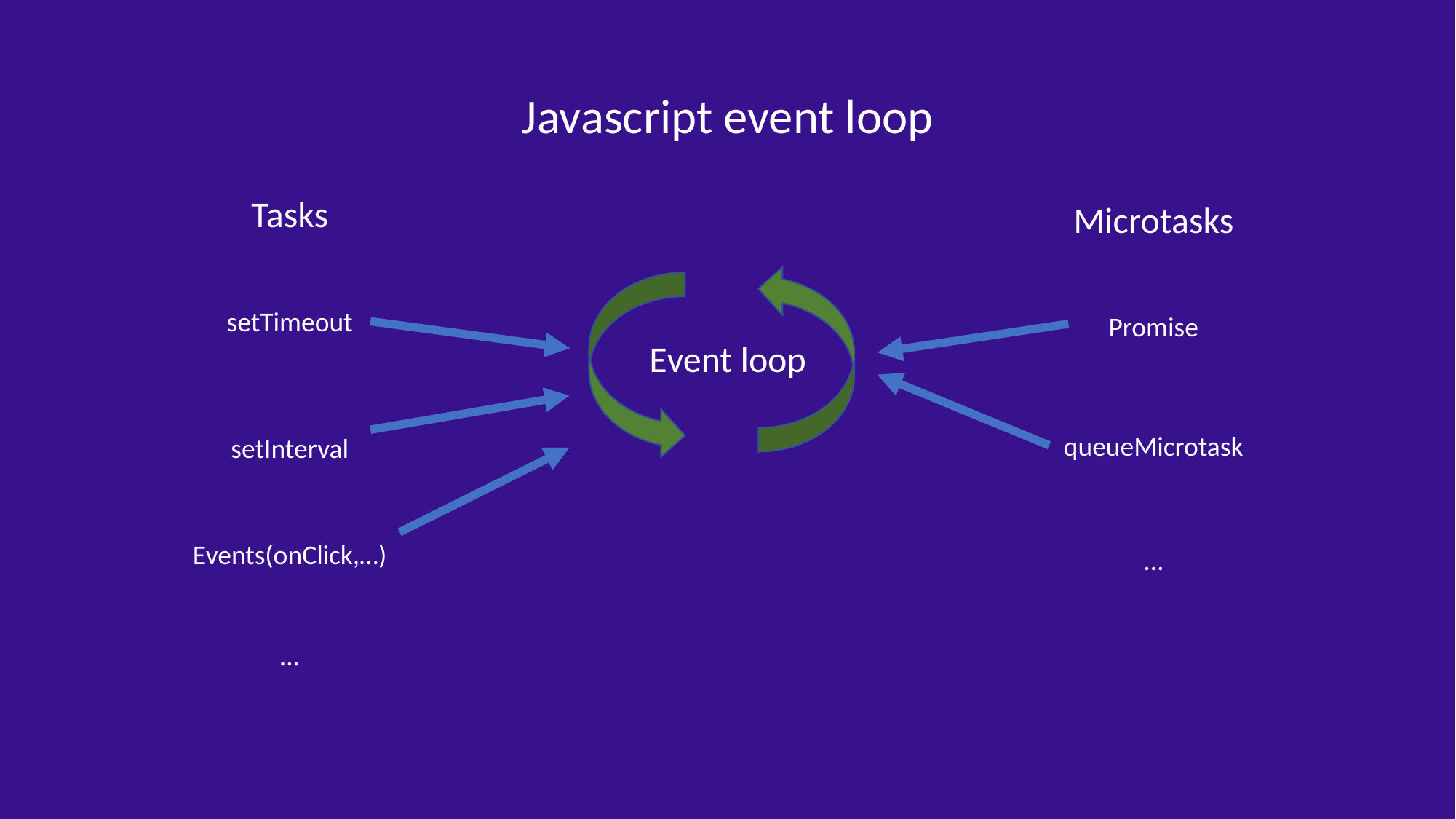

Javascript event loop
Tasks
Microtasks

setTimeout
Promise
Event loop
queueMicrotask
setInterval
Events(onClick,…)
…
…